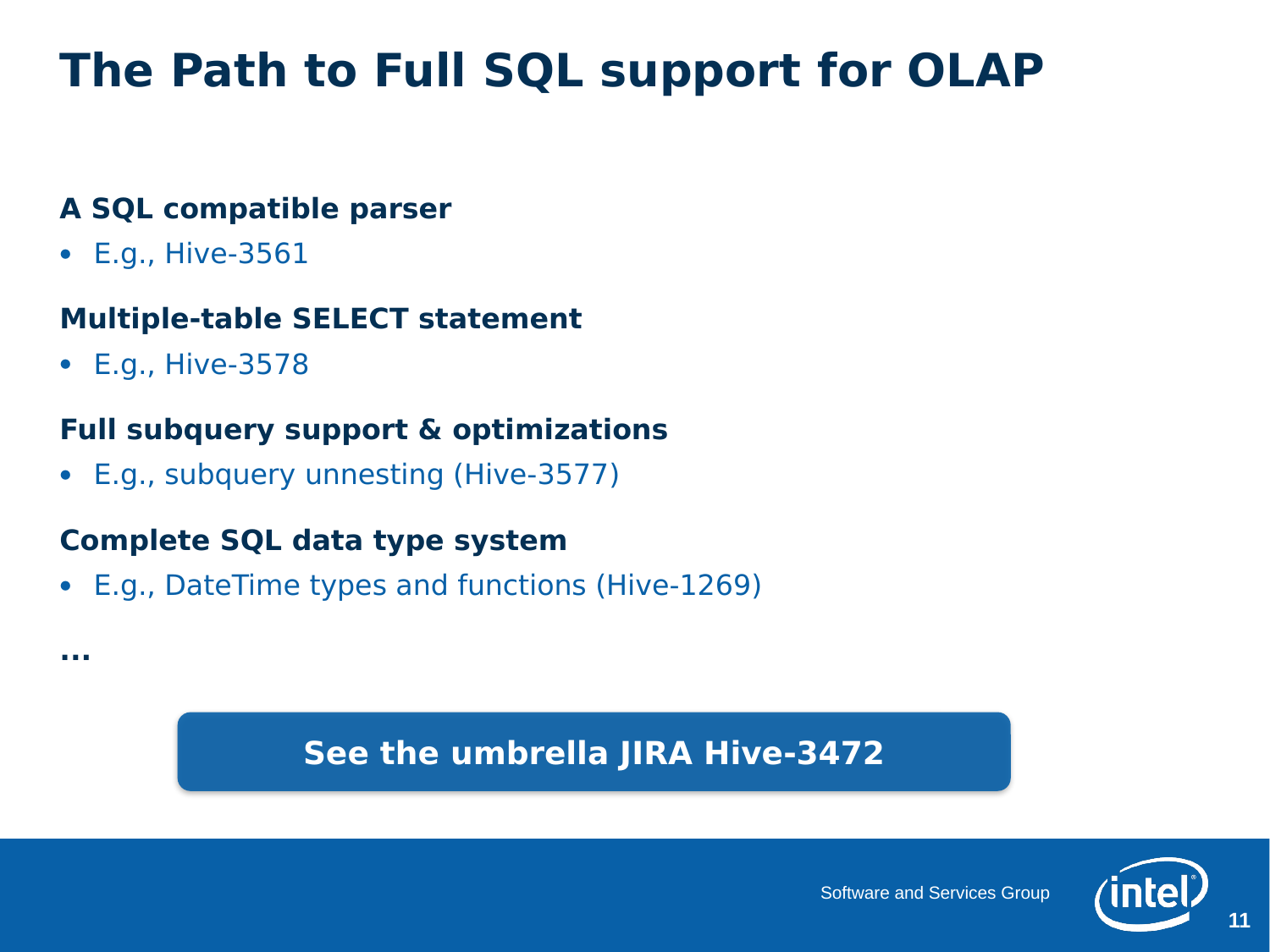

# The Path to Full SQL support for OLAP
A SQL compatible parser
E.g., Hive-3561
Multiple-table SELECT statement
E.g., Hive-3578
Full subquery support & optimizations
E.g., subquery unnesting (Hive-3577)
Complete SQL data type system
E.g., DateTime types and functions (Hive-1269)
...

See the umbrella JIRA Hive-3472
11